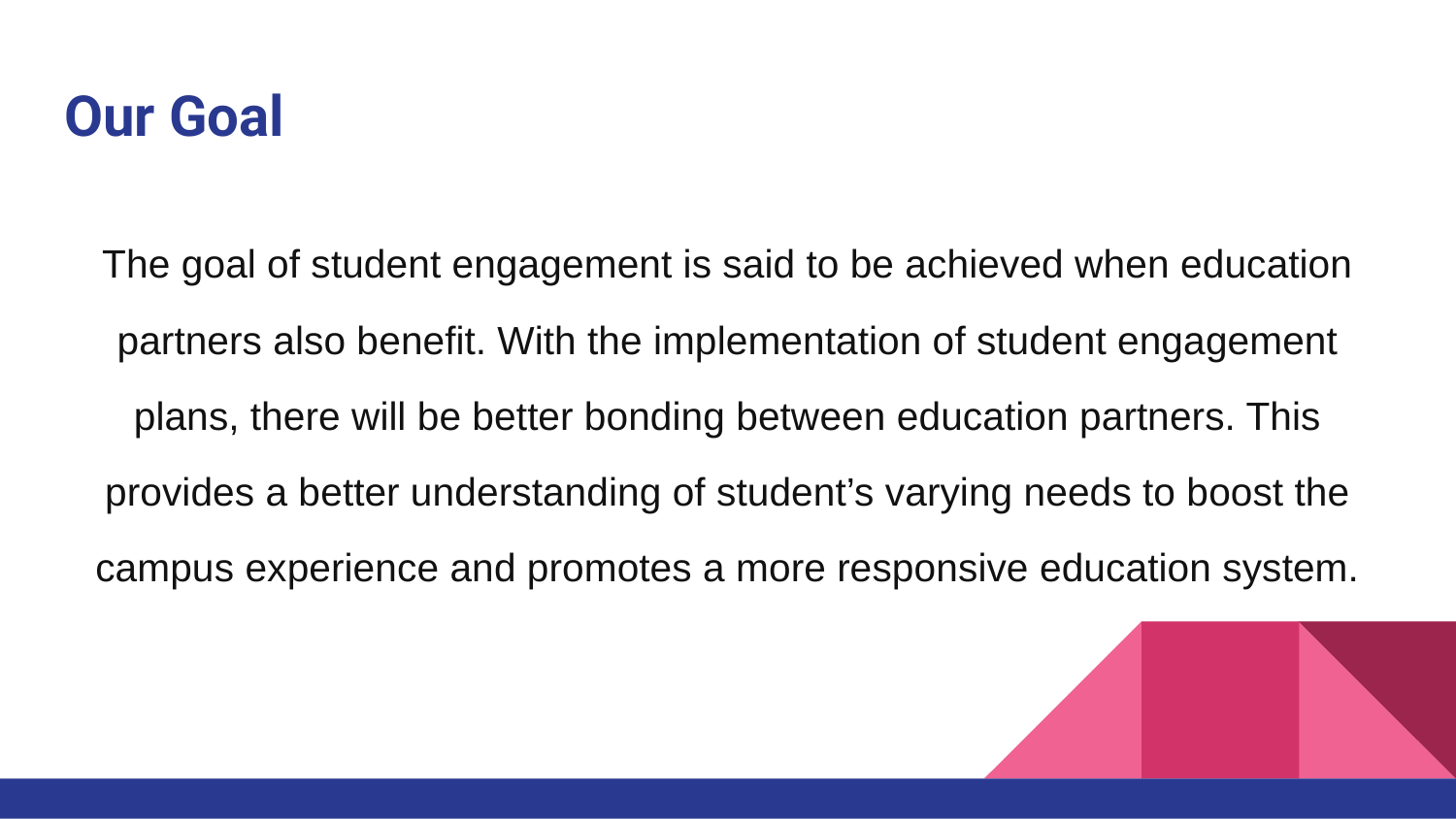

# Our Goal
The goal of student engagement is said to be achieved when education partners also benefit. With the implementation of student engagement plans, there will be better bonding between education partners. This provides a better understanding of student’s varying needs to boost the campus experience and promotes a more responsive education system.